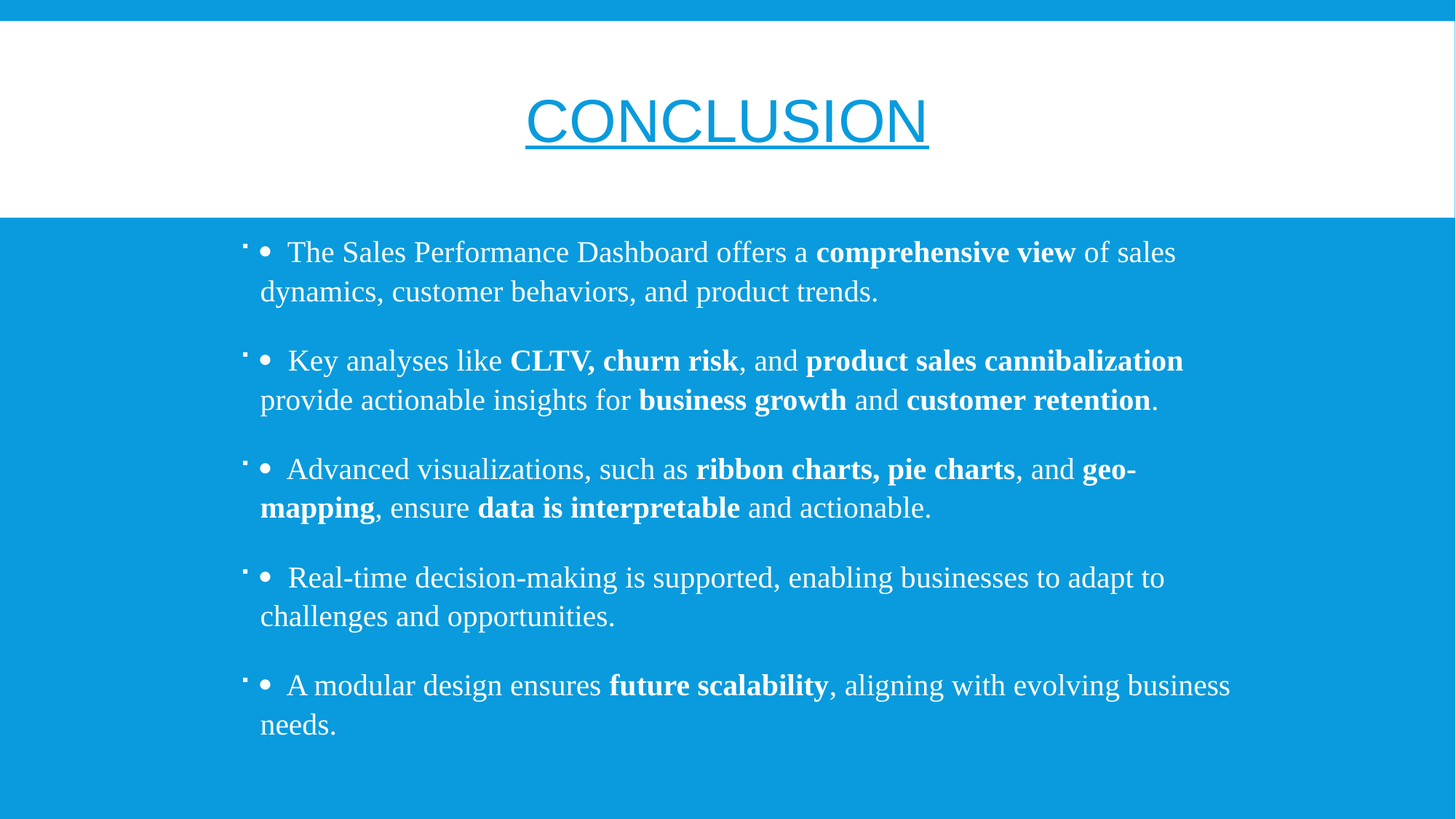

# CONCLUSION
•  The Sales Performance Dashboard offers a comprehensive view of sales dynamics, customer behaviors, and product trends.
•  Key analyses like CLTV, churn risk, and product sales cannibalization provide actionable insights for business growth and customer retention.
•  Advanced visualizations, such as ribbon charts, pie charts, and geo-mapping, ensure data is interpretable and actionable.
•  Real-time decision-making is supported, enabling businesses to adapt to challenges and opportunities.
•  A modular design ensures future scalability, aligning with evolving business needs.